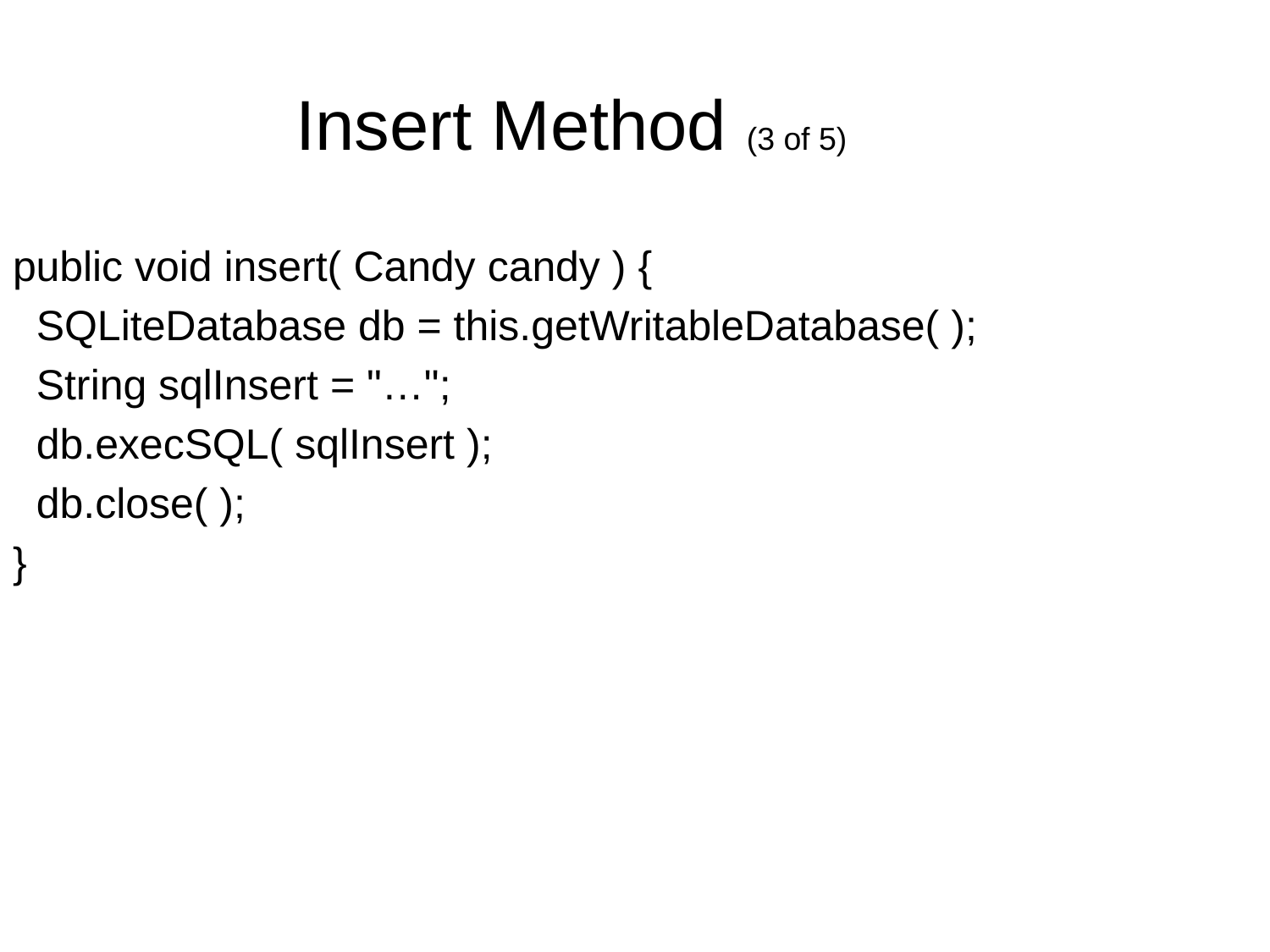

Insert Method (3 of 5)
public void insert( Candy candy ) {
  SQLiteDatabase db = this.getWritableDatabase( );
  String sqlInsert = "…";
  db.execSQL( sqlInsert );
  db.close( );
}